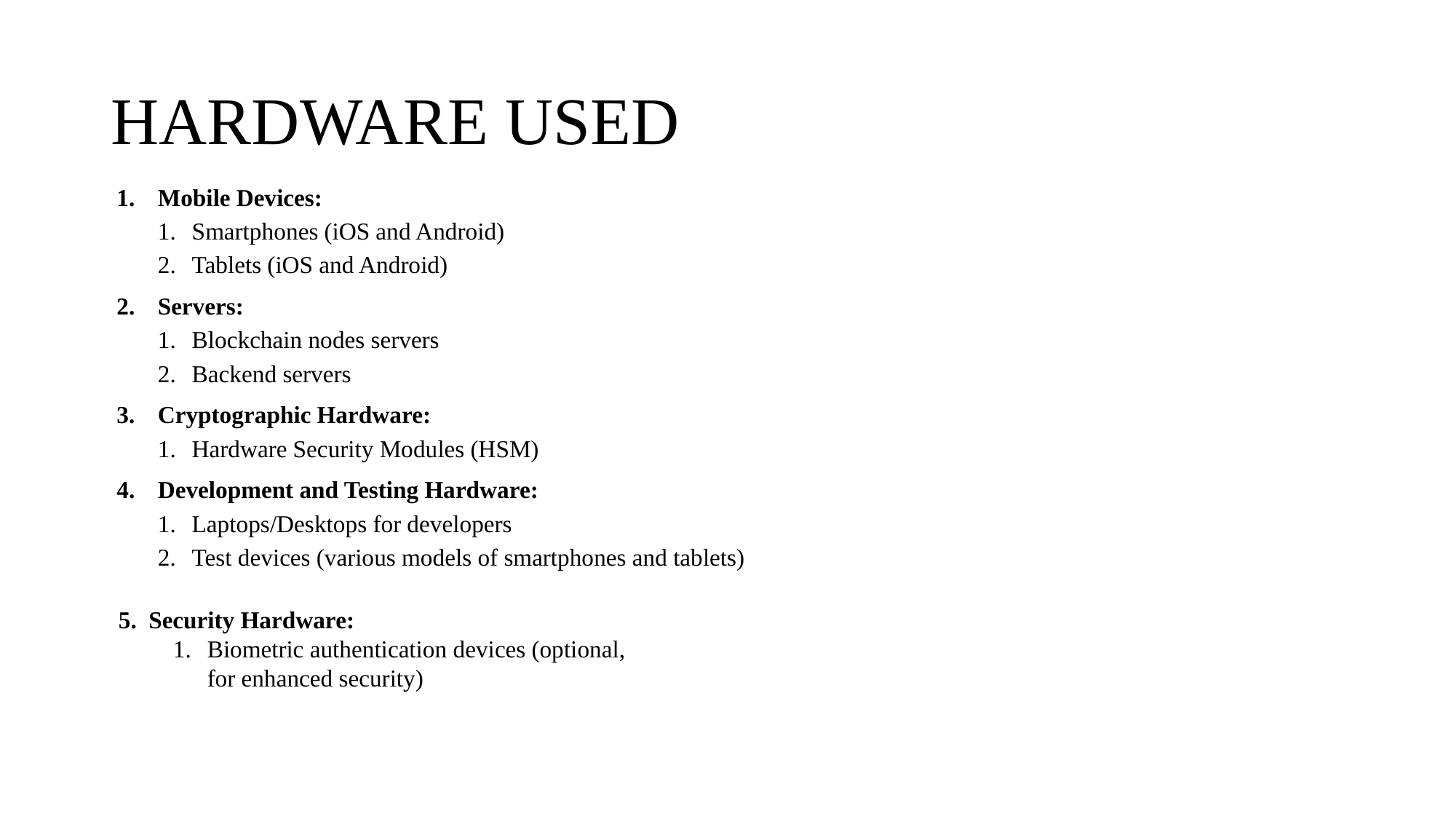

# HARDWARE USED

Mobile Devices:
Smartphones (iOS and Android)
Tablets (iOS and Android)
Servers:
Blockchain nodes servers
Backend servers
Cryptographic Hardware:
Hardware Security Modules (HSM)
Development and Testing Hardware:
Laptops/Desktops for developers
Test devices (various models of smartphones and tablets)

5.  Security Hardware:
Biometric authentication devices (optional, for enhanced security)